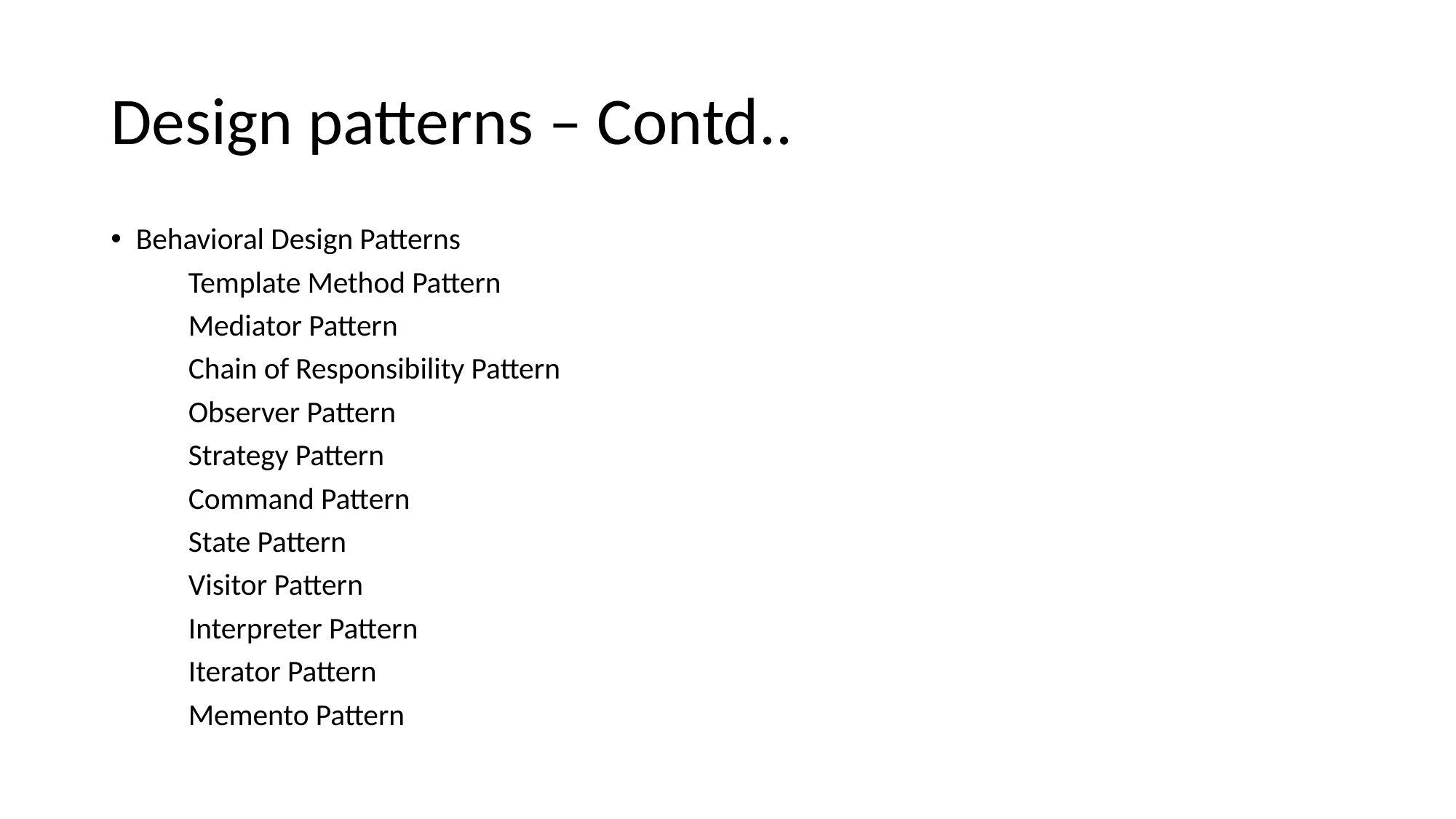

# Design patterns – Contd..
Behavioral Design Patterns
	Template Method Pattern
	Mediator Pattern
	Chain of Responsibility Pattern
	Observer Pattern
	Strategy Pattern
	Command Pattern
	State Pattern
	Visitor Pattern
	Interpreter Pattern
	Iterator Pattern
	Memento Pattern